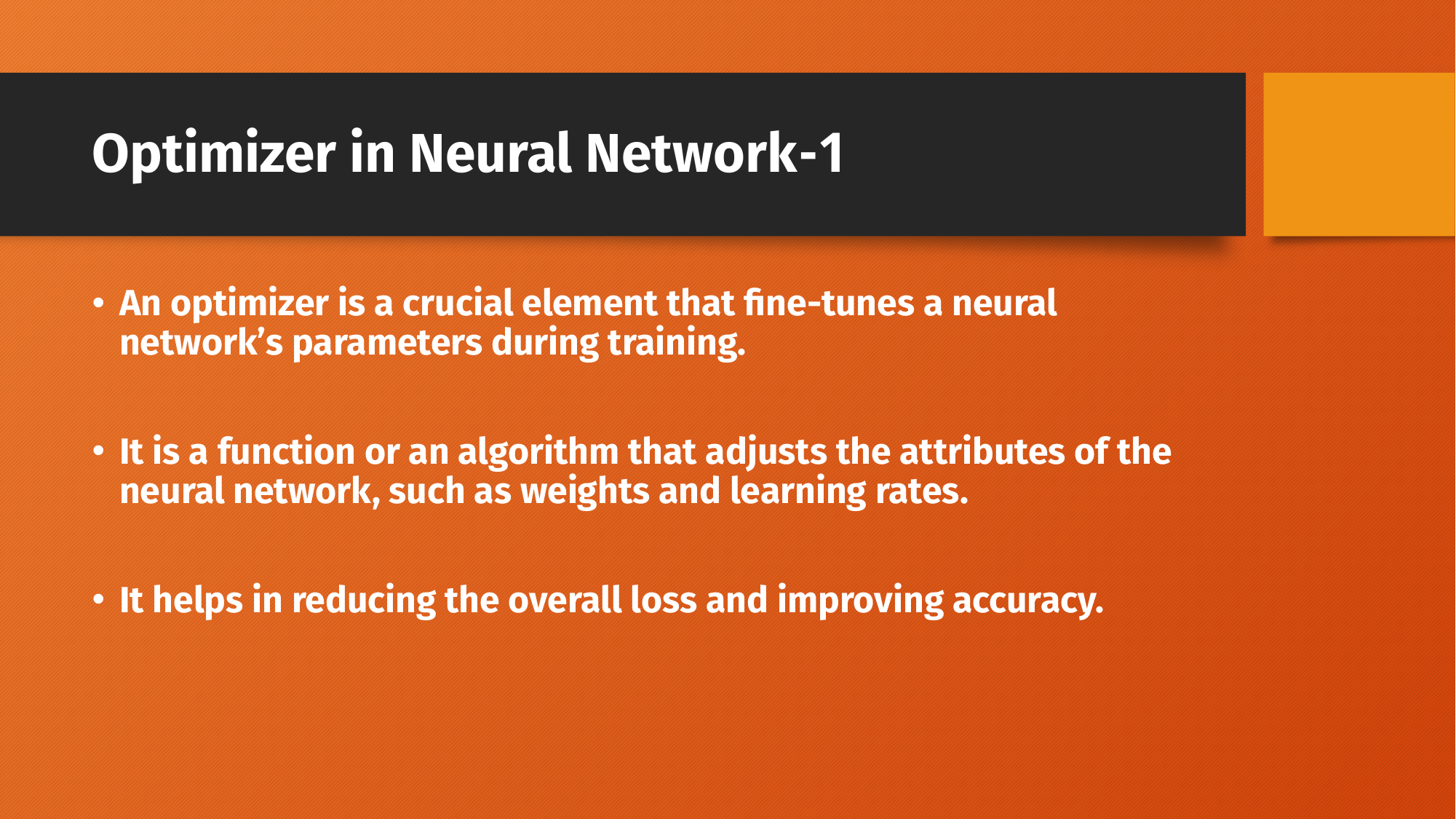

# 1-Optimizer in Neural Network
An optimizer is a crucial element that fine-tunes a neural network’s parameters during training.

It is a function or an algorithm that adjusts the attributes of the neural network, such as weights and learning rates.

It helps in reducing the overall loss and improving accuracy.